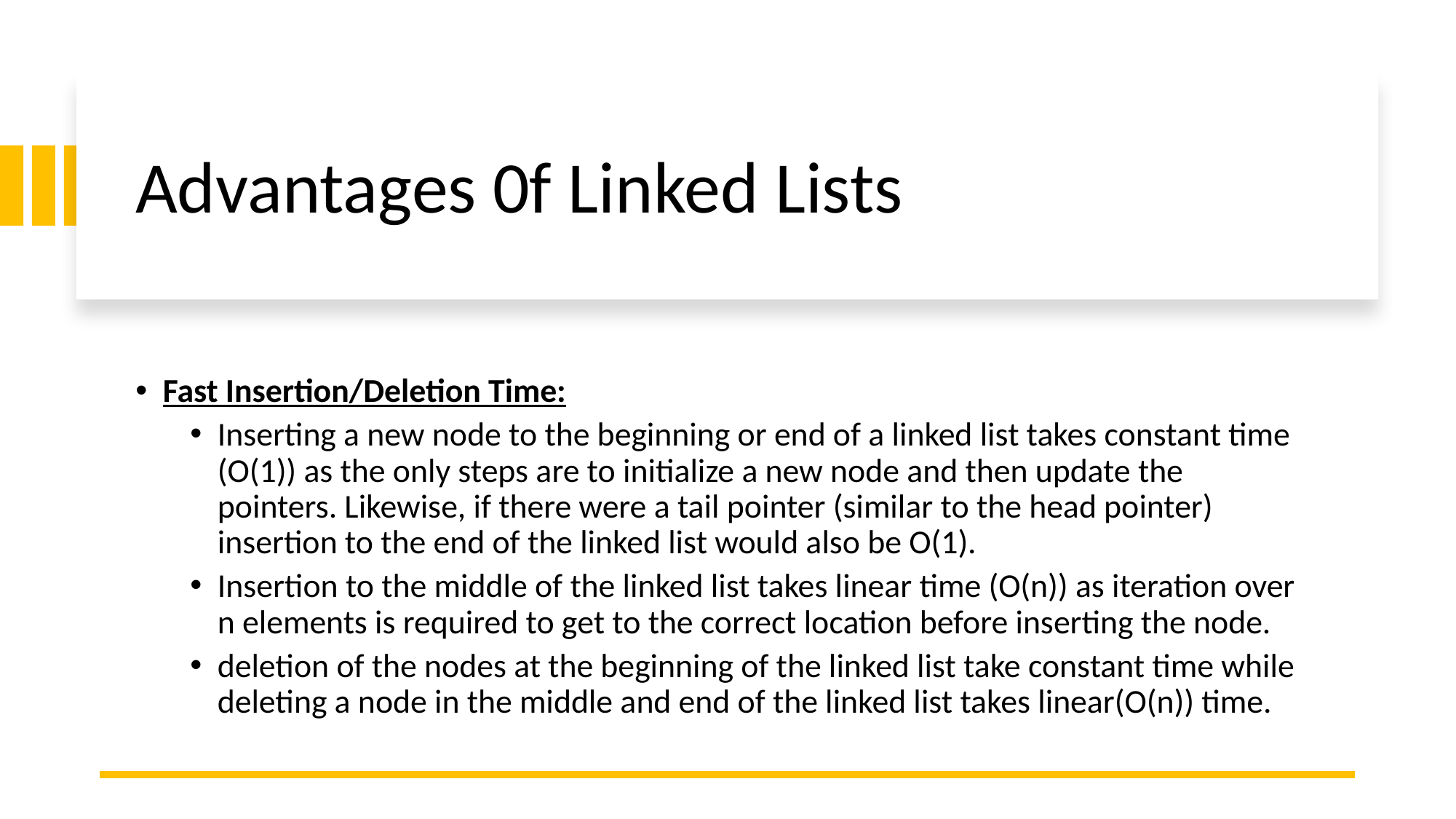

# Advantages 0f Linked Lists

Fast Insertion/Deletion Time:
Inserting a new node to the beginning or end of a linked list takes constant time (O(1)) as the only steps are to initialize a new node and then update the pointers. Likewise, if there were a tail pointer (similar to the head pointer) insertion to the end of the linked list would also be O(1).
Insertion to the middle of the linked list takes linear time (O(n)) as iteration over n elements is required to get to the correct location before inserting the node.
deletion of the nodes at the beginning of the linked list take constant time while deleting a node in the middle and end of the linked list takes linear(O(n)) time.